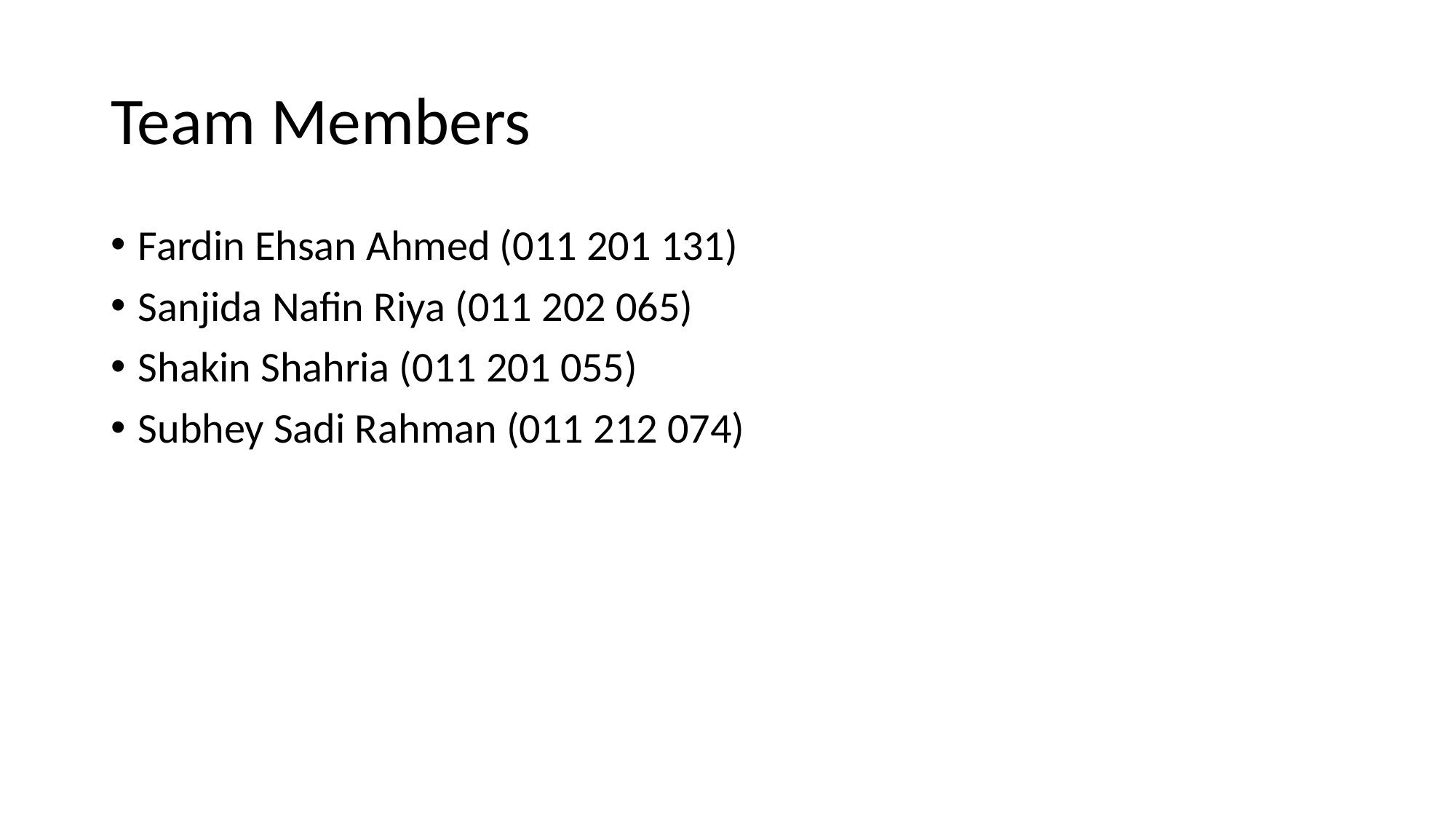

# Team Members
Fardin Ehsan Ahmed (011 201 131)
Sanjida Nafin Riya (011 202 065)
Shakin Shahria (011 201 055)
Subhey Sadi Rahman (011 212 074)